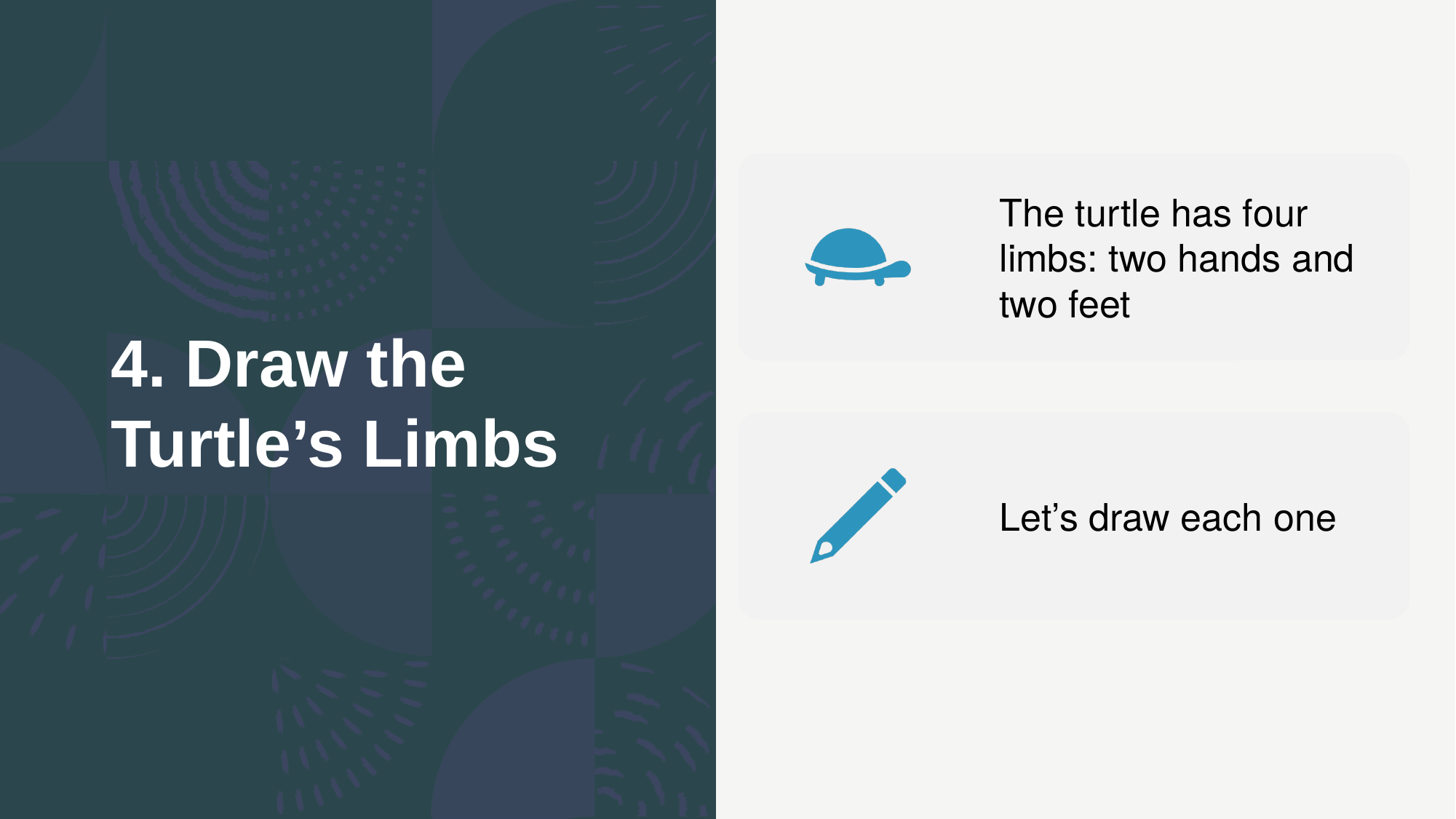

The turtle has four limbs: two hands and two feet
Let’s draw each one
# 4. Draw the Turtle’s Limbs